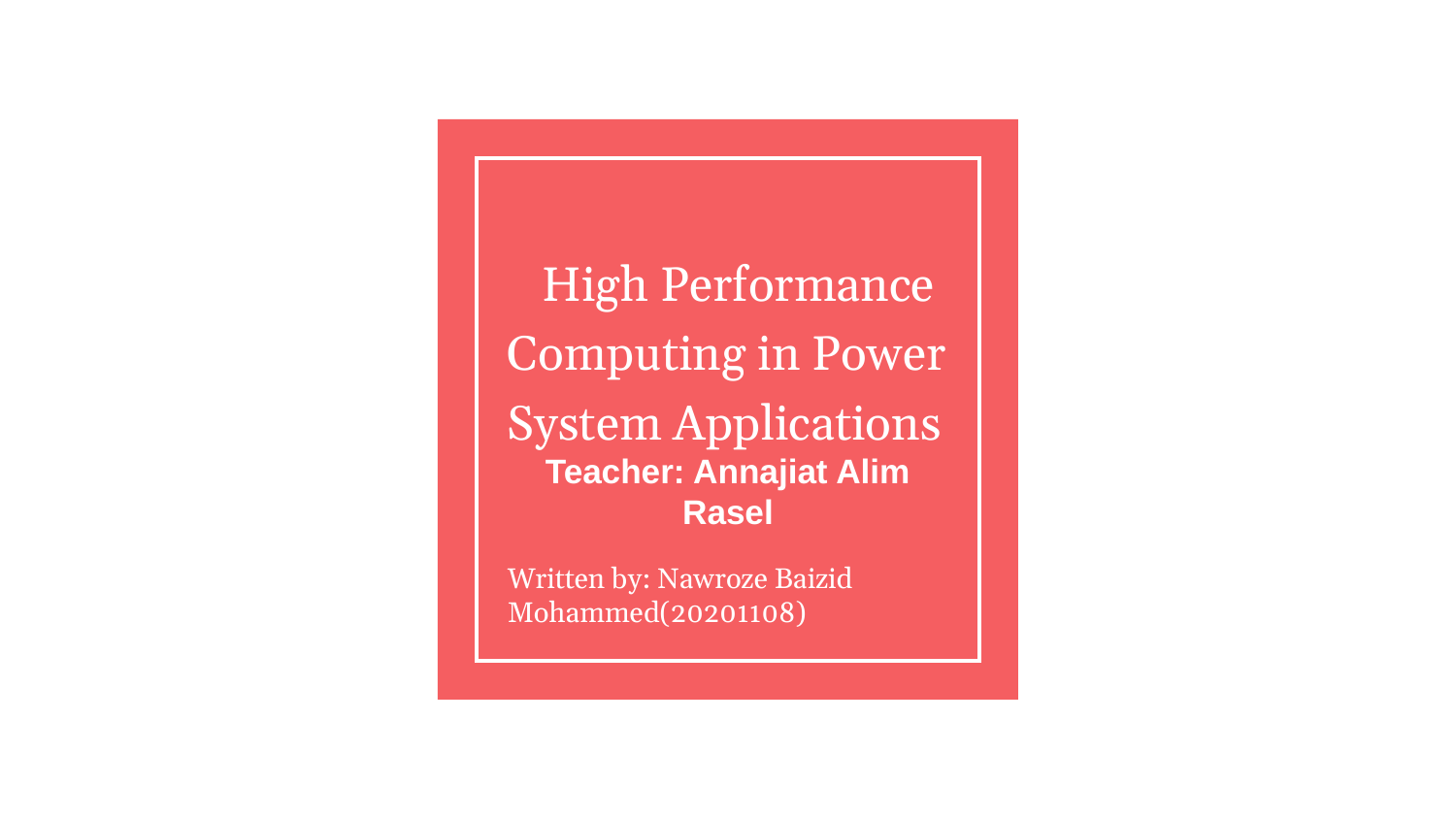

# High Performance Computing in Power System Applications

Teacher: Annajiat Alim Rasel
Written by: Nawroze Baizid Mohammed(20201108)